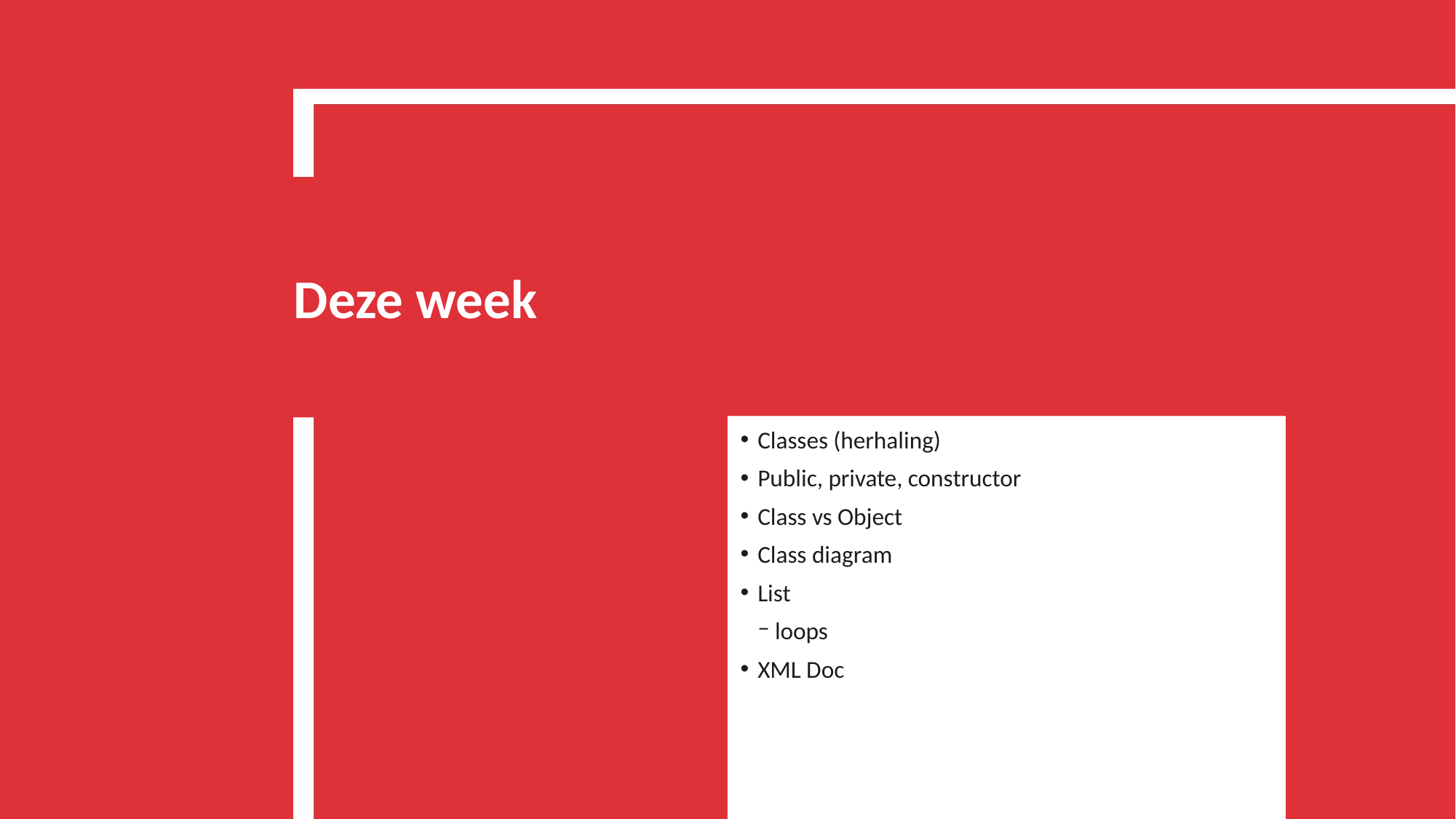

# Deze week
Classes (herhaling)
Public, private, constructor
Class vs Object
Class diagram
List
loops
XML Doc